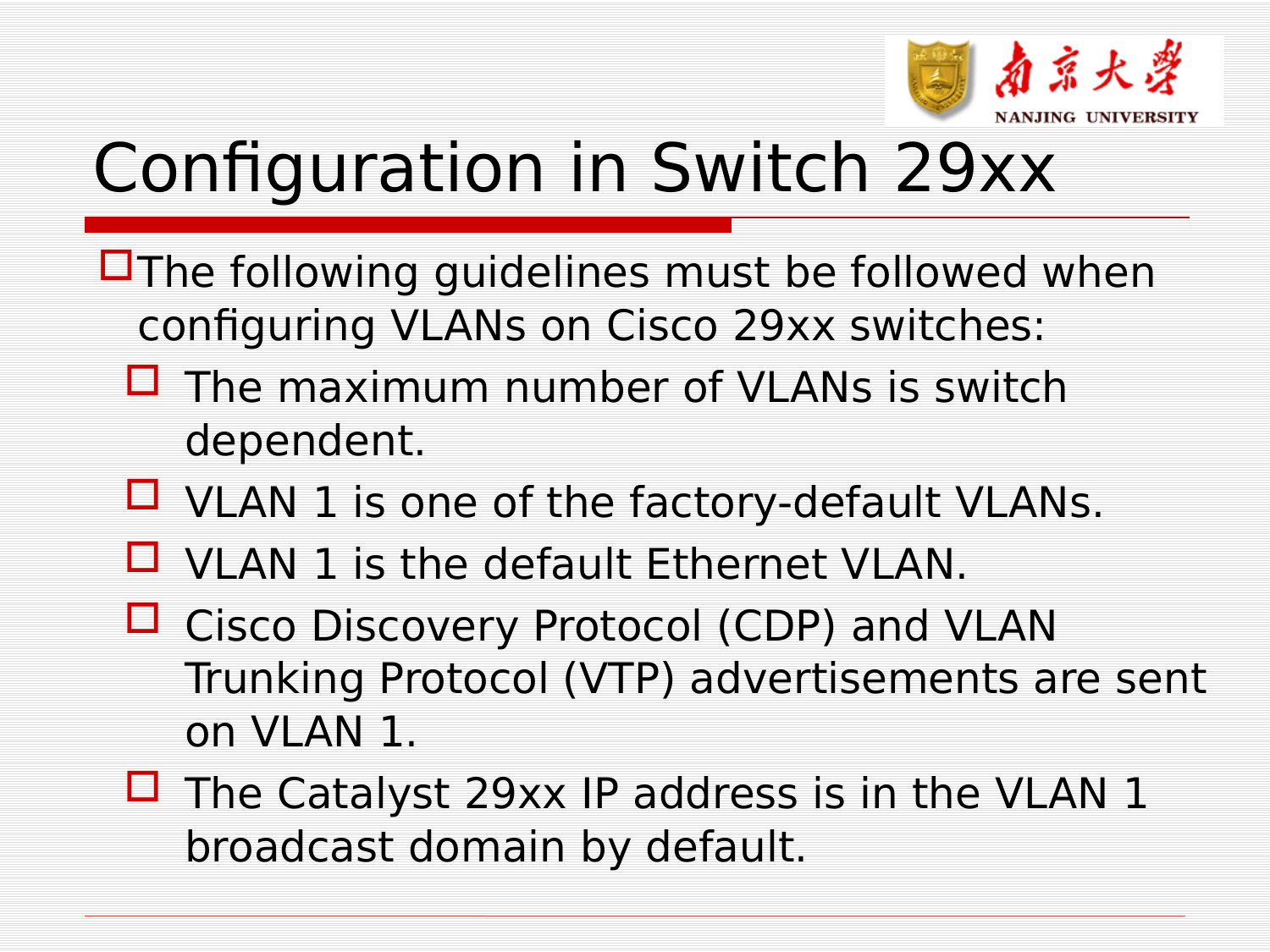

# Configuration in Switch 29xx
The following guidelines must be followed when configuring VLANs on Cisco 29xx switches:
The maximum number of VLANs is switch dependent.
VLAN 1 is one of the factory-default VLANs.
VLAN 1 is the default Ethernet VLAN.
Cisco Discovery Protocol (CDP) and VLAN Trunking Protocol (VTP) advertisements are sent on VLAN 1.
The Catalyst 29xx IP address is in the VLAN 1 broadcast domain by default.